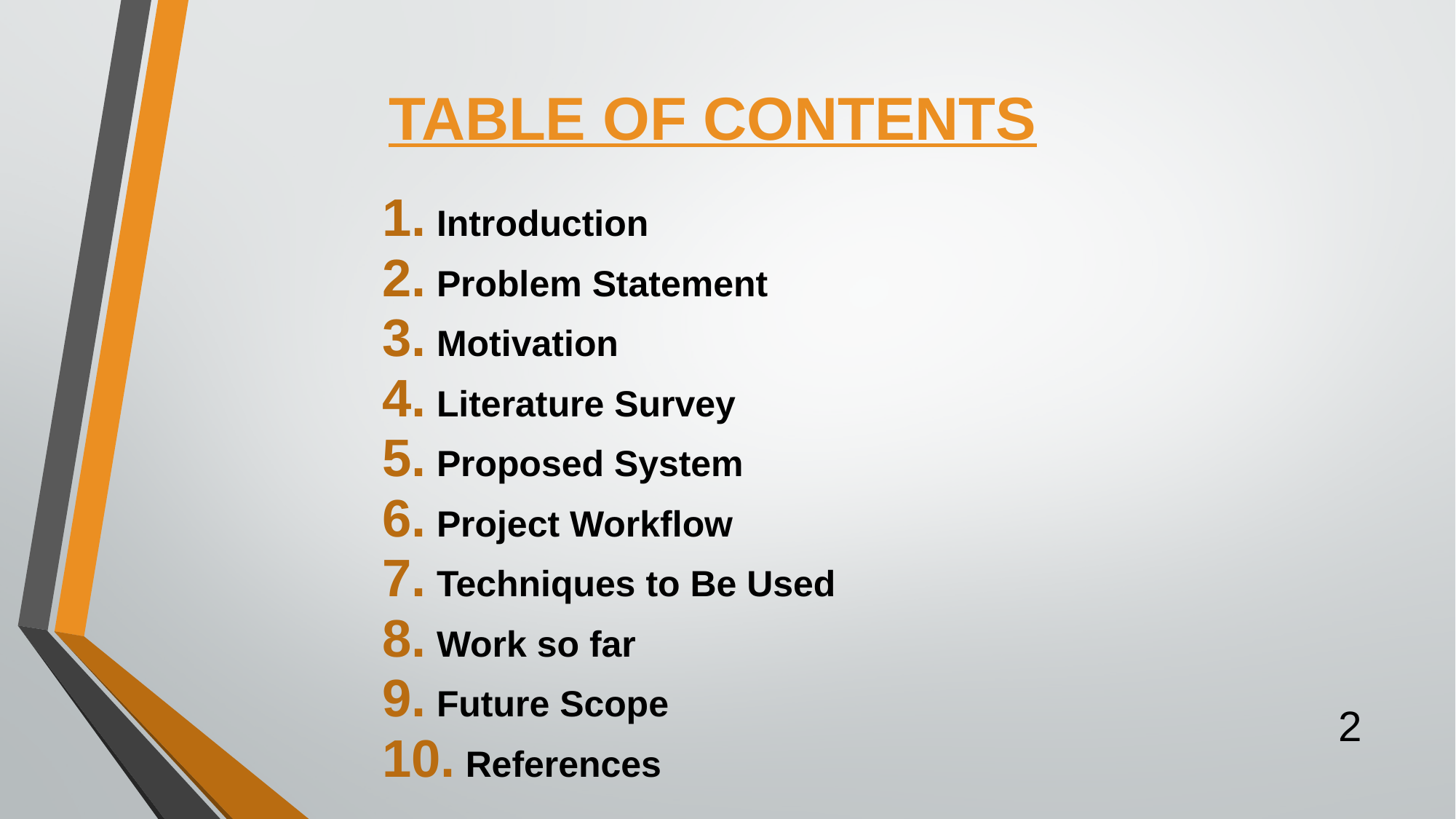

# TABLE OF CONTENTS
Introduction
Problem Statement
Motivation
Literature Survey
Proposed System
Project Workflow
Techniques to Be Used
Work so far
Future Scope
 References
2